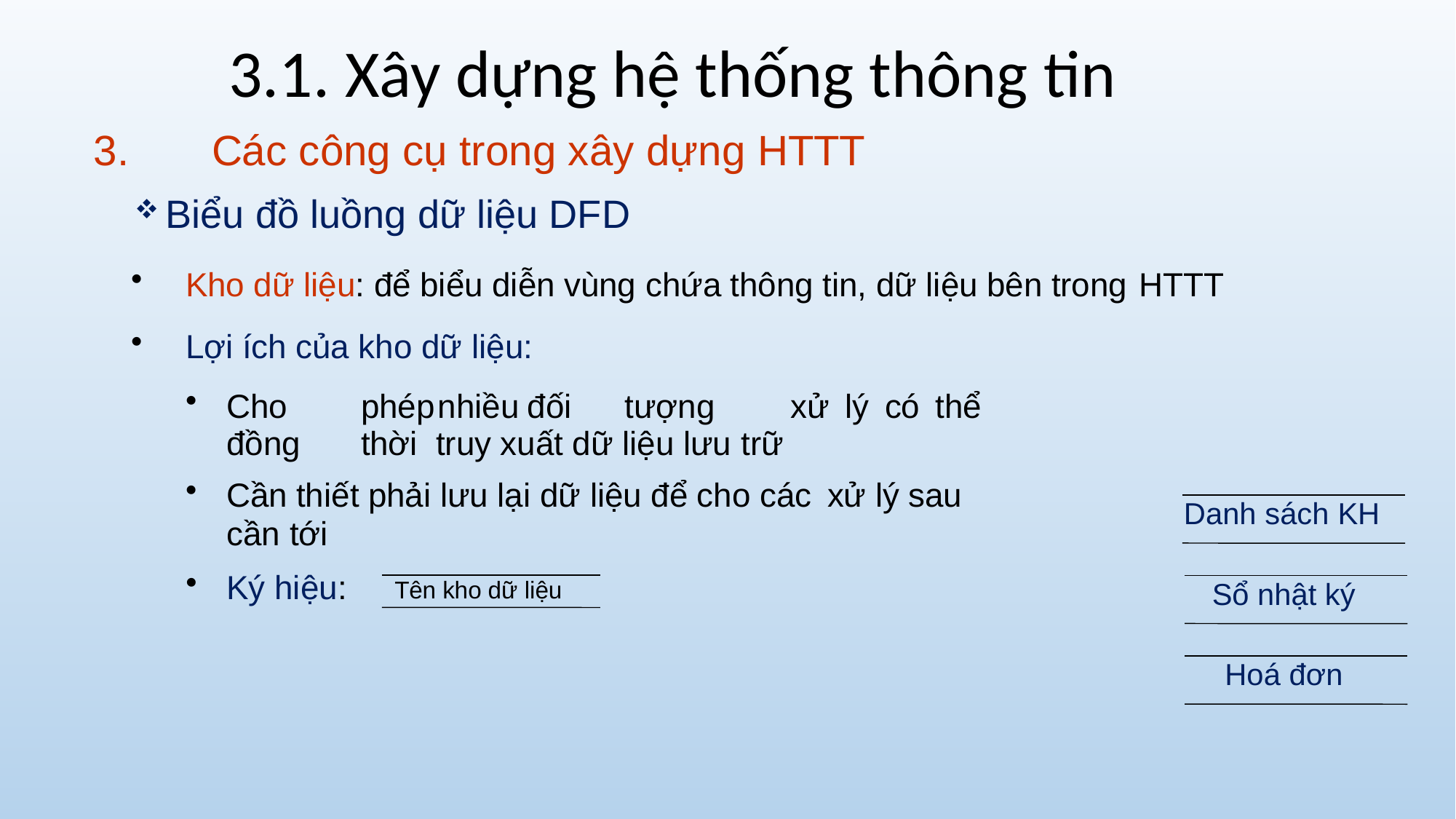

# 3.1. Xây dựng hệ thống thông tin
Các công cụ trong xây dựng HTTT
Biểu đồ luồng dữ liệu DFD
Kho dữ liệu: để biểu diễn vùng chứa thông tin, dữ liệu bên trong HTTT
Lợi ích của kho dữ liệu:
Cho	phép	nhiều	đối	tượng	xử	lý	có	thể	đồng	thời  truy xuất dữ liệu lưu trữ
Cần thiết phải lưu lại dữ liệu để cho các xử lý sau
cần tới
Danh sách KH

Ký hiệu:
Tên kho dữ liệu
Sổ nhật ký

Hoá đơn